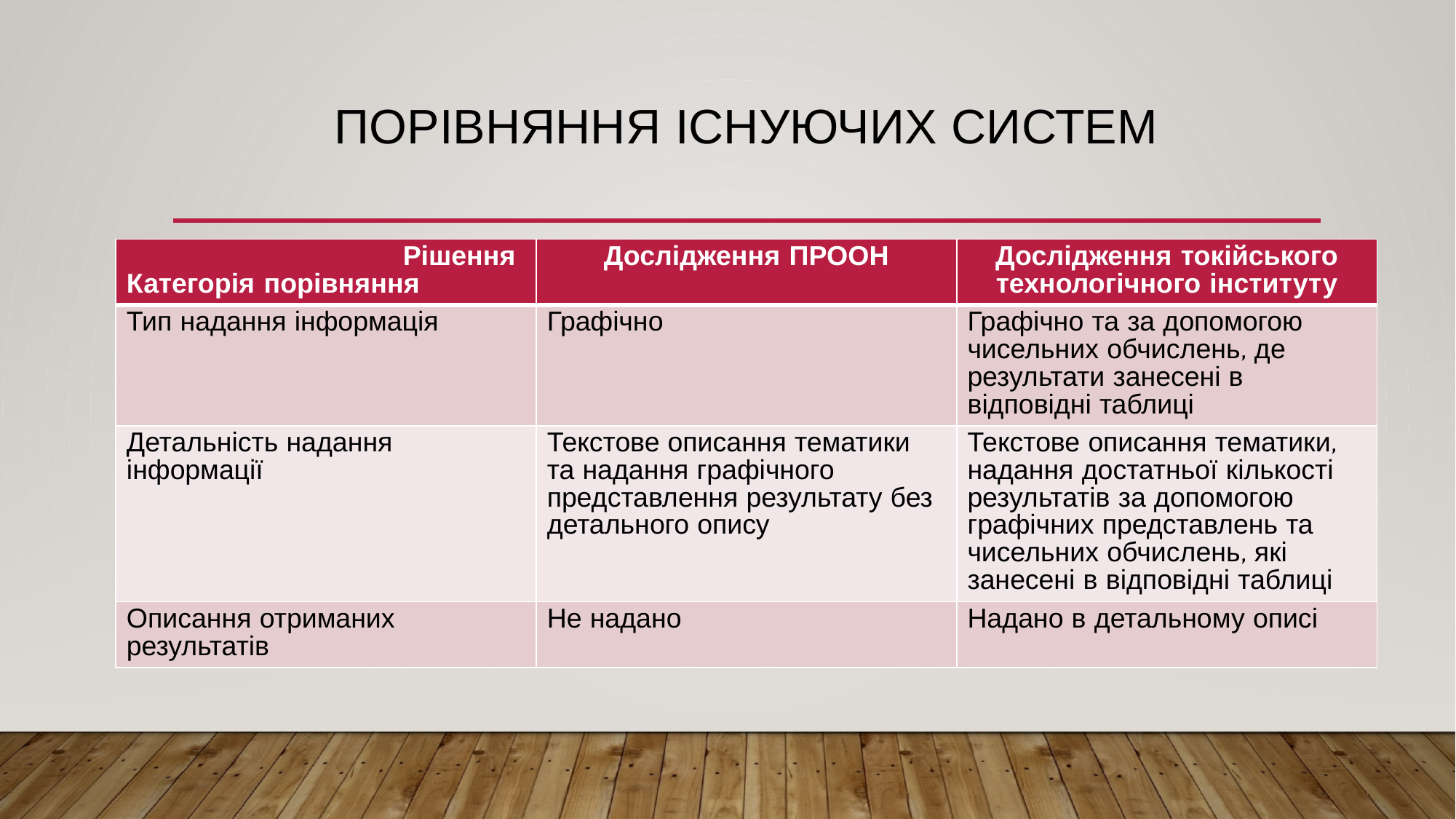

# Порівняння існуючих систем
| Рішення Категорія порівняння | Дослідження ПРООН | Дослідження токійського технологічного інституту |
| --- | --- | --- |
| Тип надання інформація | Графічно | Графічно та за допомогою чисельних обчислень, де результати занесені в відповідні таблиці |
| Детальність надання інформації | Текстове описання тематики та надання графічного представлення результату без детального опису | Текстове описання тематики, надання достатньої кількості результатів за допомогою графічних представлень та чисельних обчислень, які занесені в відповідні таблиці |
| Описання отриманих результатів | Не надано | Надано в детальному описі |